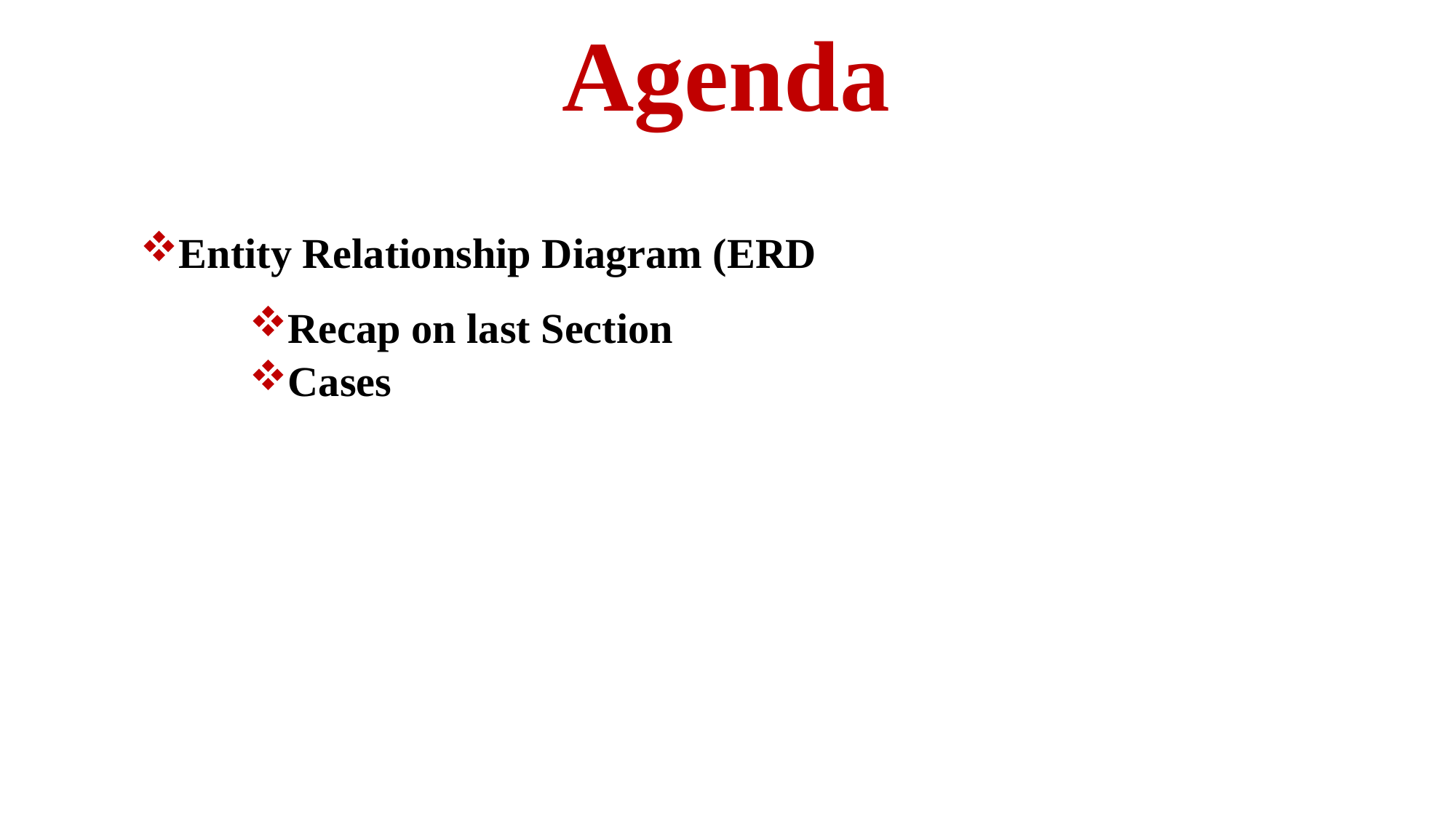

Agenda
Entity Relationship Diagram (ERD

Recap on last Section
Cases

1